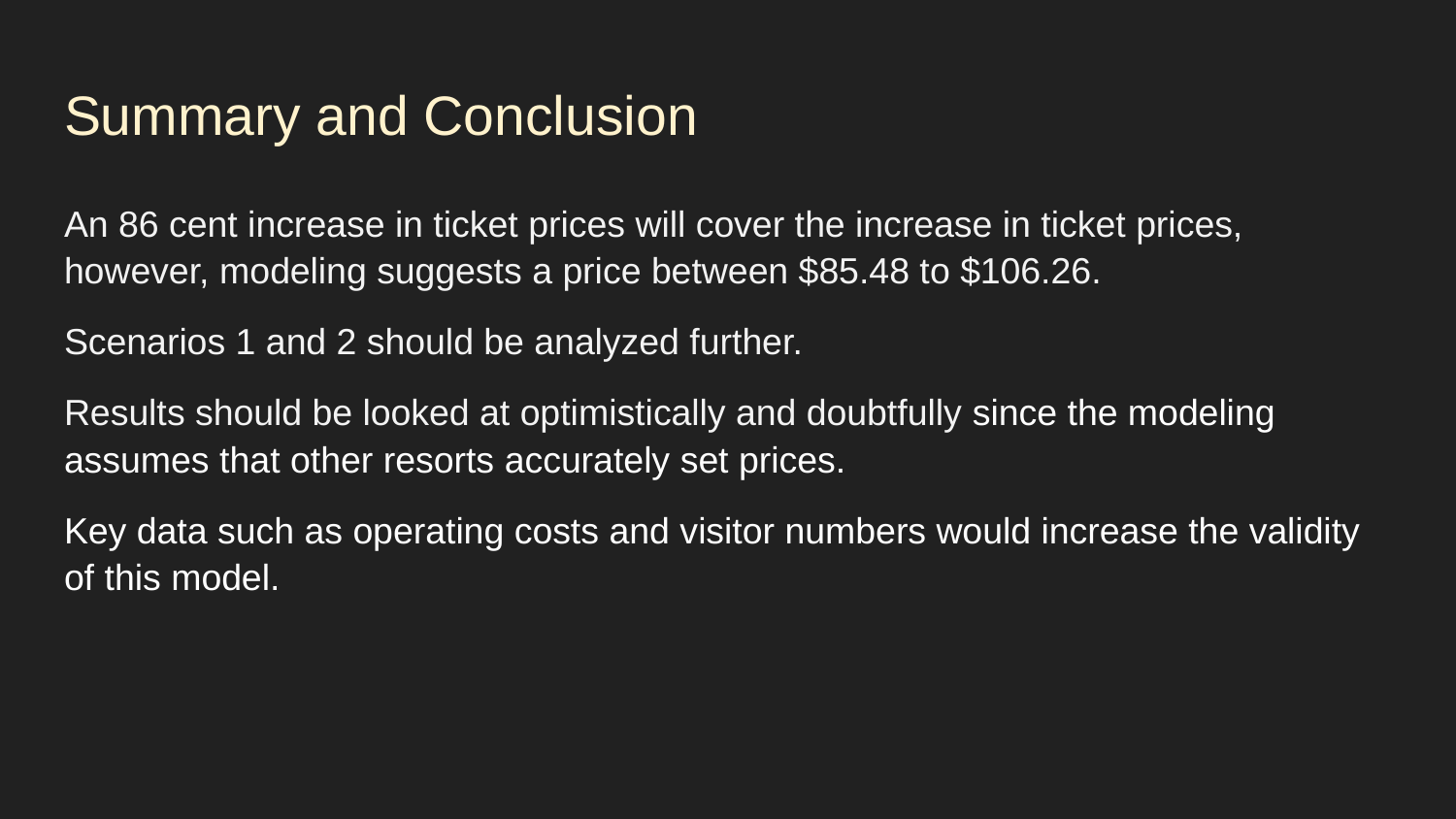

# Summary and Conclusion

An 86 cent increase in ticket prices will cover the increase in ticket prices, however, modeling suggests a price between $85.48 to $106.26.
Scenarios 1 and 2 should be analyzed further.
Results should be looked at optimistically and doubtfully since the modeling assumes that other resorts accurately set prices.
Key data such as operating costs and visitor numbers would increase the validity of this model.